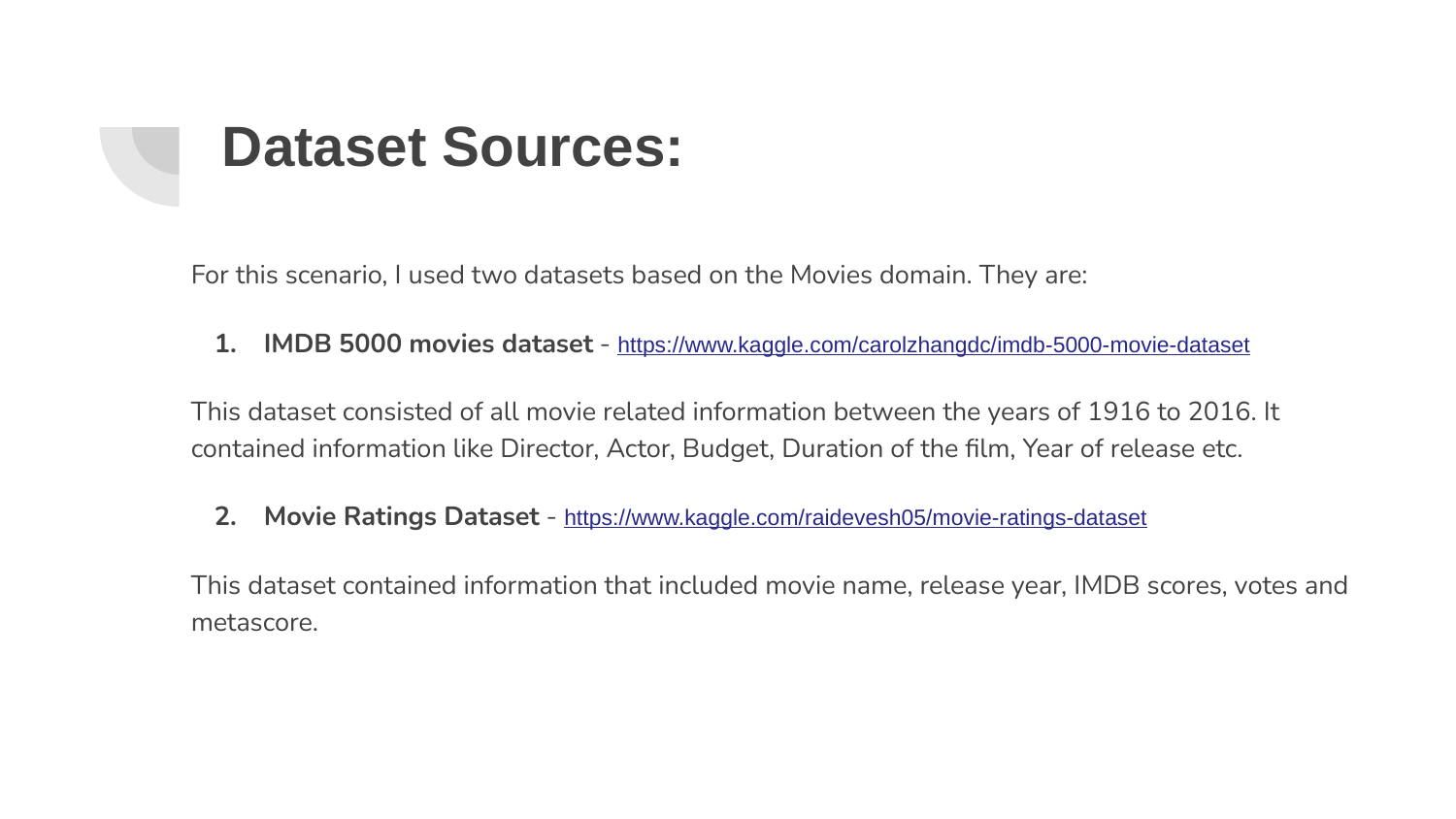

# Dataset Sources:
For this scenario, I used two datasets based on the Movies domain. They are:
IMDB 5000 movies dataset - https://www.kaggle.com/carolzhangdc/imdb-5000-movie-dataset
This dataset consisted of all movie related information between the years of 1916 to 2016. It contained information like Director, Actor, Budget, Duration of the film, Year of release etc.
Movie Ratings Dataset - https://www.kaggle.com/raidevesh05/movie-ratings-dataset
This dataset contained information that included movie name, release year, IMDB scores, votes and metascore.